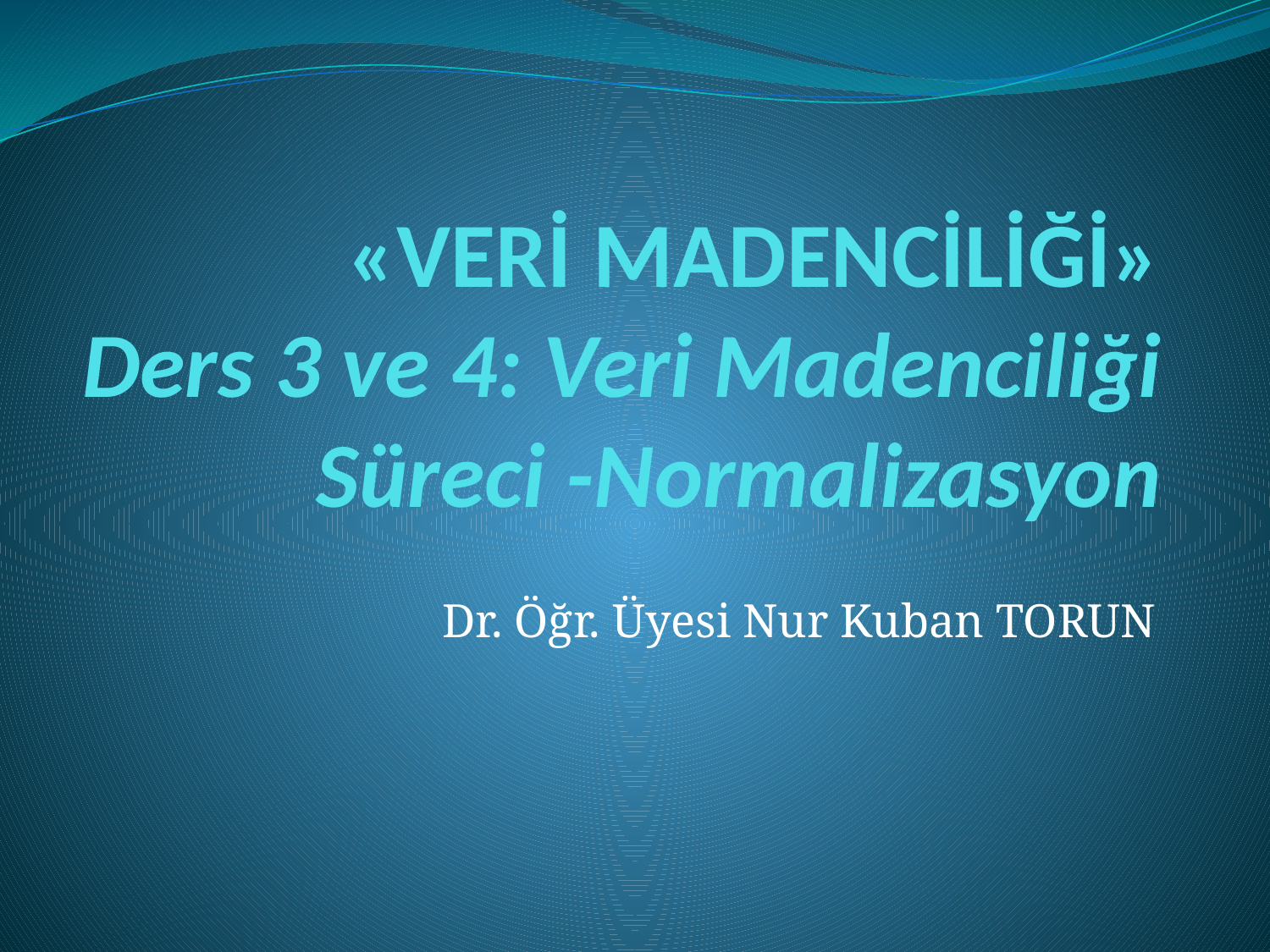

# «VERİ MADENCİLİĞİ» Ders 3 ve 4: Veri Madenciliği Süreci -Normalizasyon
Dr. Öğr. Üyesi Nur Kuban TORUN